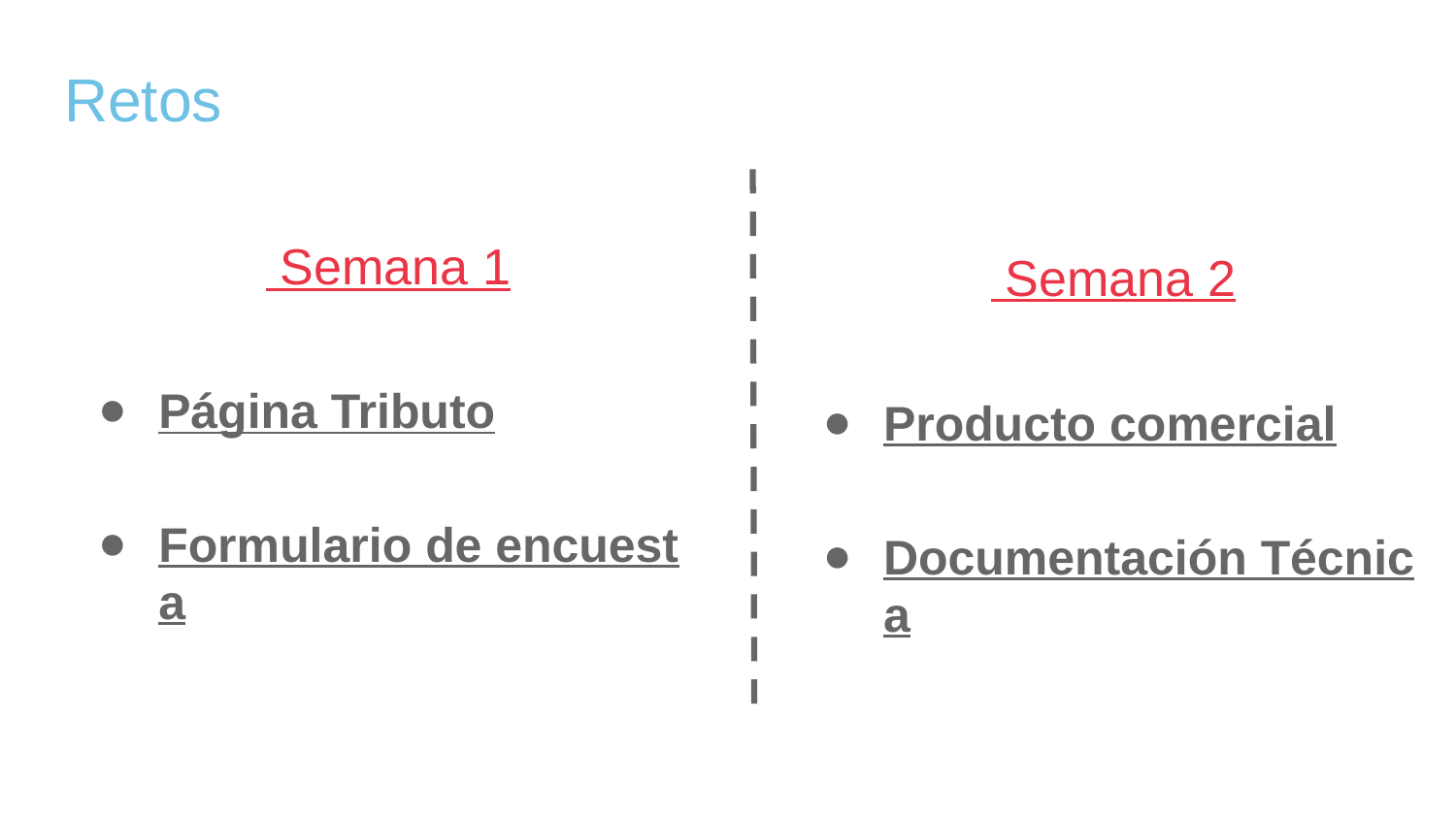

# Retos
 Semana 1
 Semana 2
Página Tributo

Formulario de encuesta
Producto comercial

Documentación Técnica